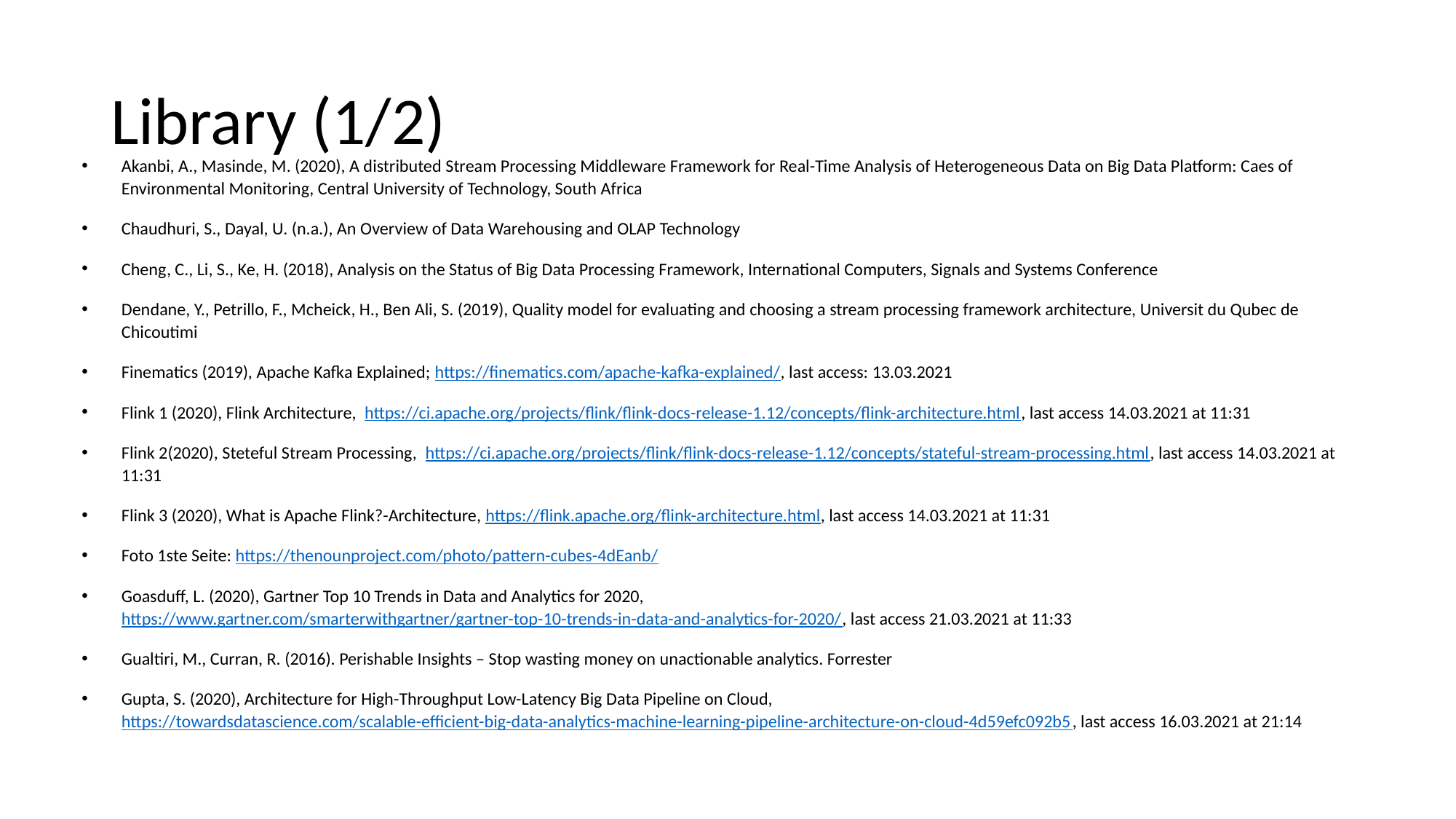

# Library (1/2)
Akanbi, A., Masinde, M. (2020), A distributed Stream Processing Middleware Framework for Real-Time Analysis of Heterogeneous Data on Big Data Platform: Caes of Environmental Monitoring, Central University of Technology, South Africa
Chaudhuri, S., Dayal, U. (n.a.), An Overview of Data Warehousing and OLAP Technology
Cheng, C., Li, S., Ke, H. (2018), Analysis on the Status of Big Data Processing Framework, International Computers, Signals and Systems Conference
Dendane, Y., Petrillo, F., Mcheick, H., Ben Ali, S. (2019), Quality model for evaluating and choosing a stream processing framework architecture, Universit du Qubec de Chicoutimi
Finematics (2019), Apache Kafka Explained; https://finematics.com/apache-kafka-explained/, last access: 13.03.2021
Flink 1 (2020), Flink Architecture,  https://ci.apache.org/projects/flink/flink-docs-release-1.12/concepts/flink-architecture.html, last access 14.03.2021 at 11:31
Flink 2(2020), Steteful Stream Processing,  https://ci.apache.org/projects/flink/flink-docs-release-1.12/concepts/stateful-stream-processing.html, last access 14.03.2021 at 11:31
Flink 3 (2020), What is Apache Flink?-Architecture, https://flink.apache.org/flink-architecture.html, last access 14.03.2021 at 11:31
Foto 1ste Seite: https://thenounproject.com/photo/pattern-cubes-4dEanb/
Goasduff, L. (2020), Gartner Top 10 Trends in Data and Analytics for 2020, https://www.gartner.com/smarterwithgartner/gartner-top-10-trends-in-data-and-analytics-for-2020/, last access 21.03.2021 at 11:33
Gualtiri, M., Curran, R. (2016). Perishable Insights – Stop wasting money on unactionable analytics. Forrester
Gupta, S. (2020), Architecture for High-Throughput Low-Latency Big Data Pipeline on Cloud, https://towardsdatascience.com/scalable-efficient-big-data-analytics-machine-learning-pipeline-architecture-on-cloud-4d59efc092b5, last access 16.03.2021 at 21:14